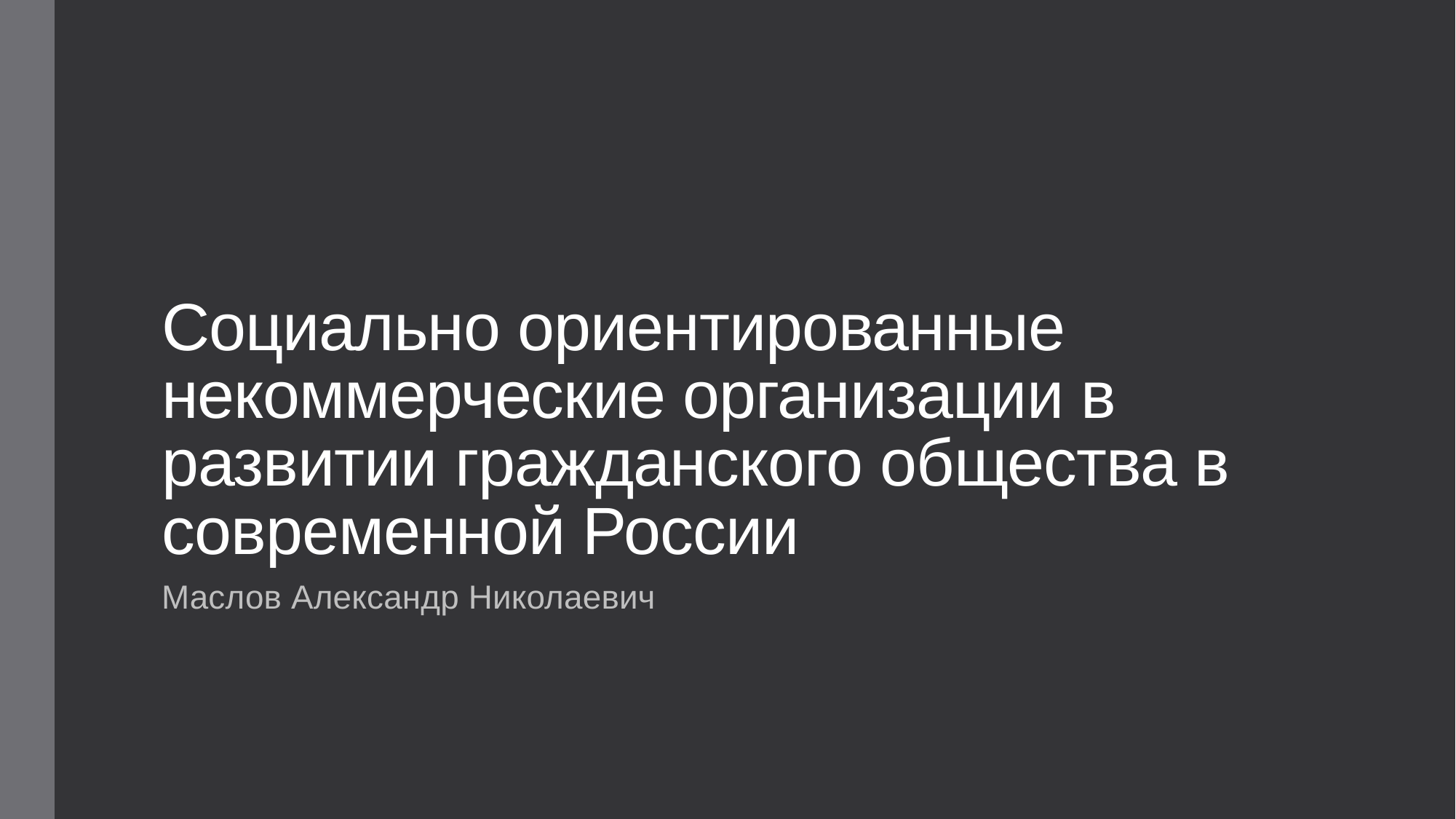

# Социально ориентированные некоммерческие организации в развитии гражданского общества в современной России
Маслов Александр Николаевич